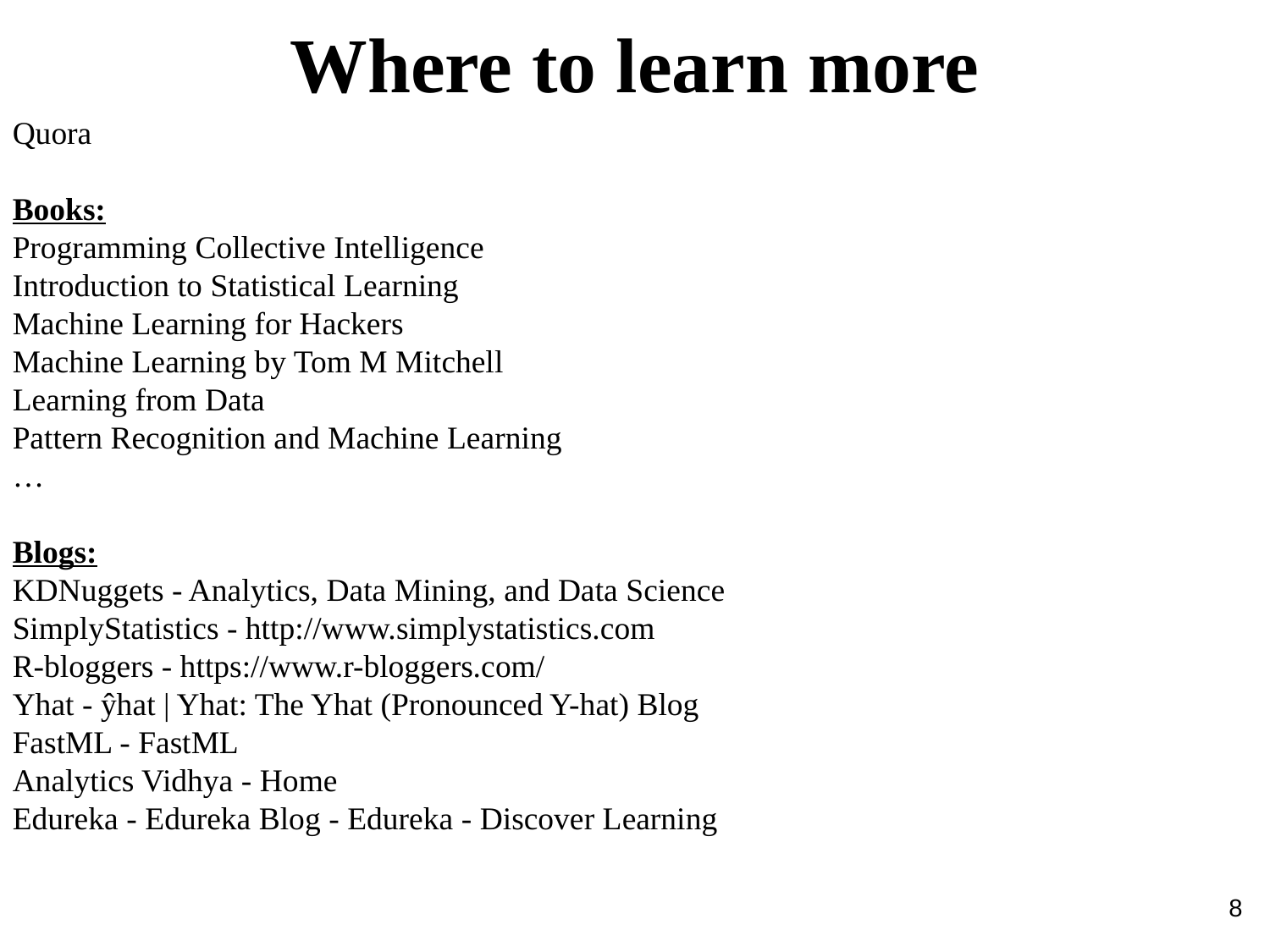

Where to learn more
Quora

Books:
Programming Collective Intelligence
Introduction to Statistical Learning
Machine Learning for Hackers
Machine Learning by Tom M Mitchell
Learning from Data
Pattern Recognition and Machine Learning
…

Blogs:
KDNuggets - Analytics, Data Mining, and Data Science
SimplyStatistics - http://www.simplystatistics.com
R-bloggers - https://www.r-bloggers.com/
Yhat - ŷhat | Yhat: The Yhat (Pronounced Y-hat) Blog
FastML - FastML
Analytics Vidhya - Home
Edureka - Edureka Blog - Edureka - Discover Learning
8